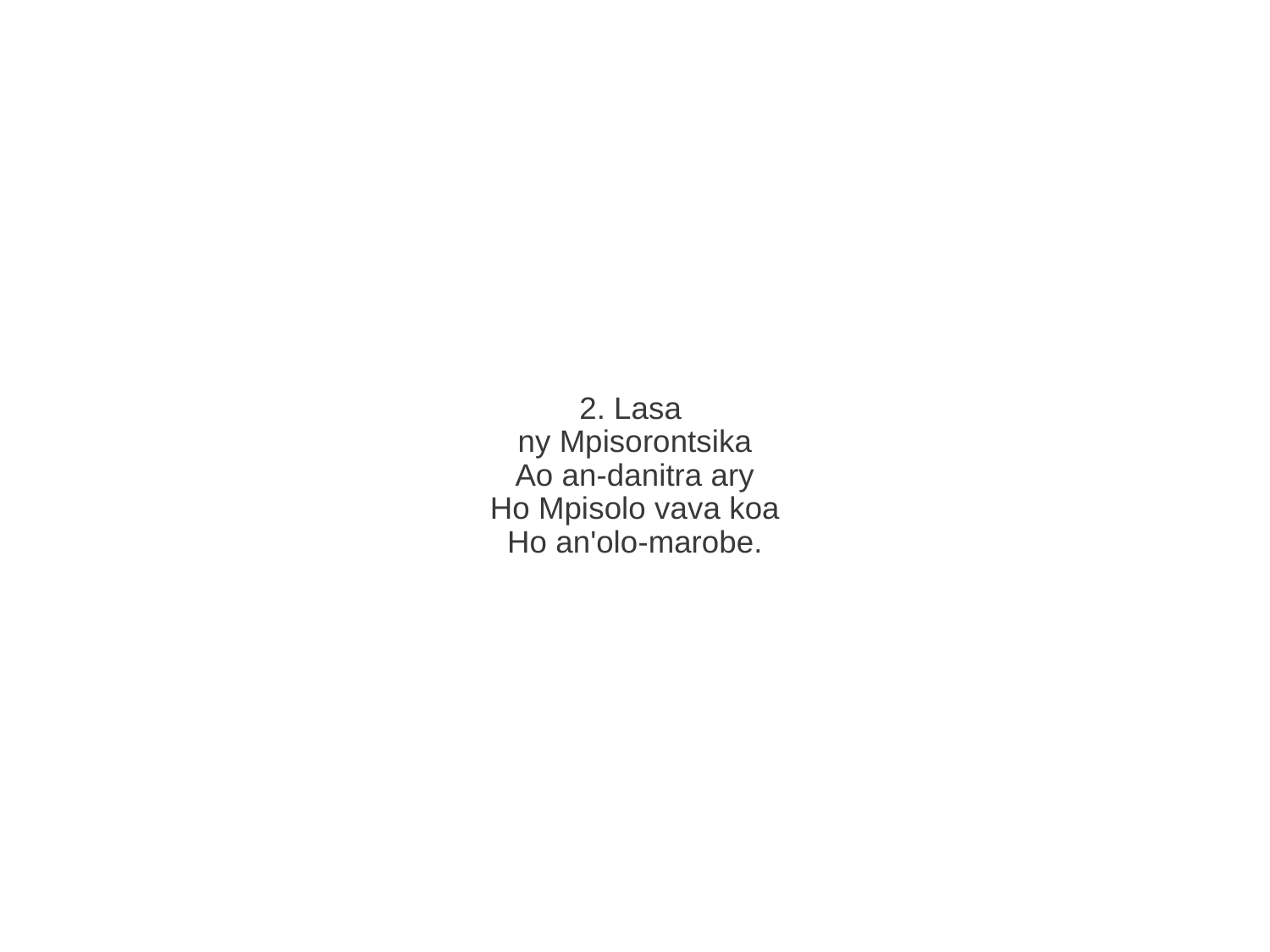

2. Lasa
ny Mpisorontsika
Ao an-danitra ary
Ho Mpisolo vava koa
Ho an'olo-marobe.